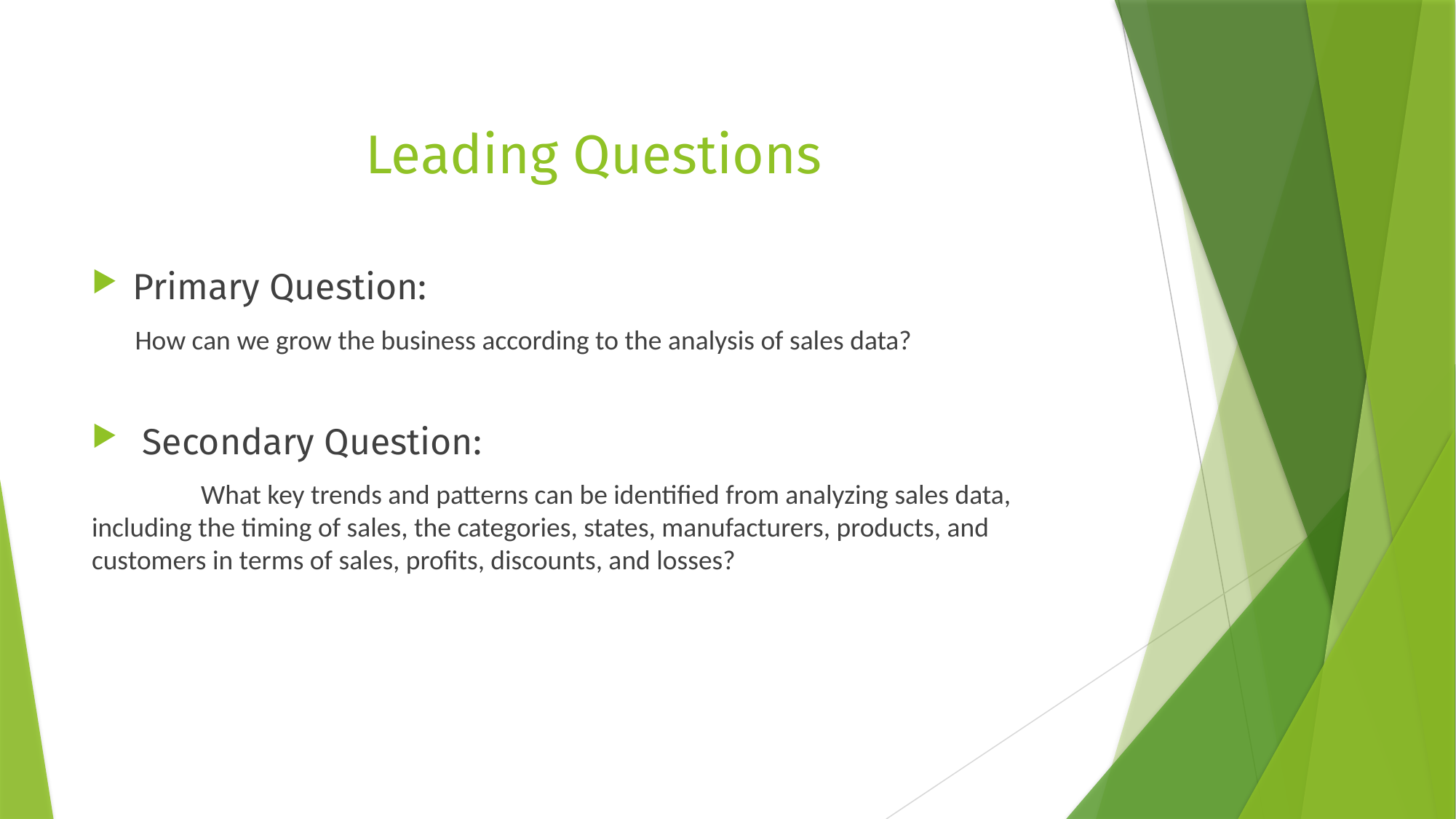

# Leading Questions
Primary Question:
       How can we grow the business according to the analysis of sales data?

 Secondary Question:
	What key trends and patterns can be identified from analyzing sales data, including the timing of sales, the categories, states, manufacturers, products, and customers in terms of sales, profits, discounts, and losses?